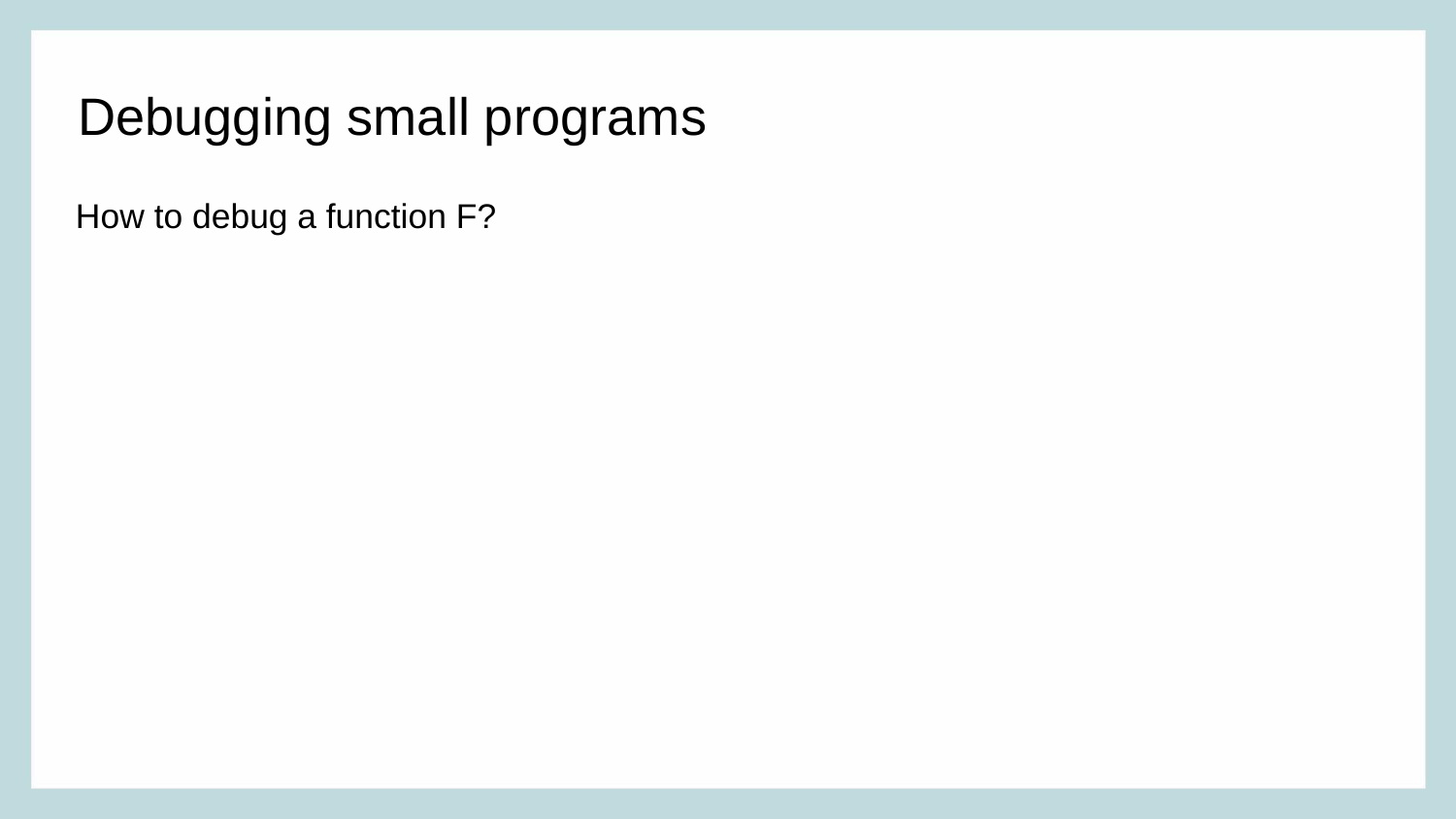

Debugging small programs

How to debug a function F?